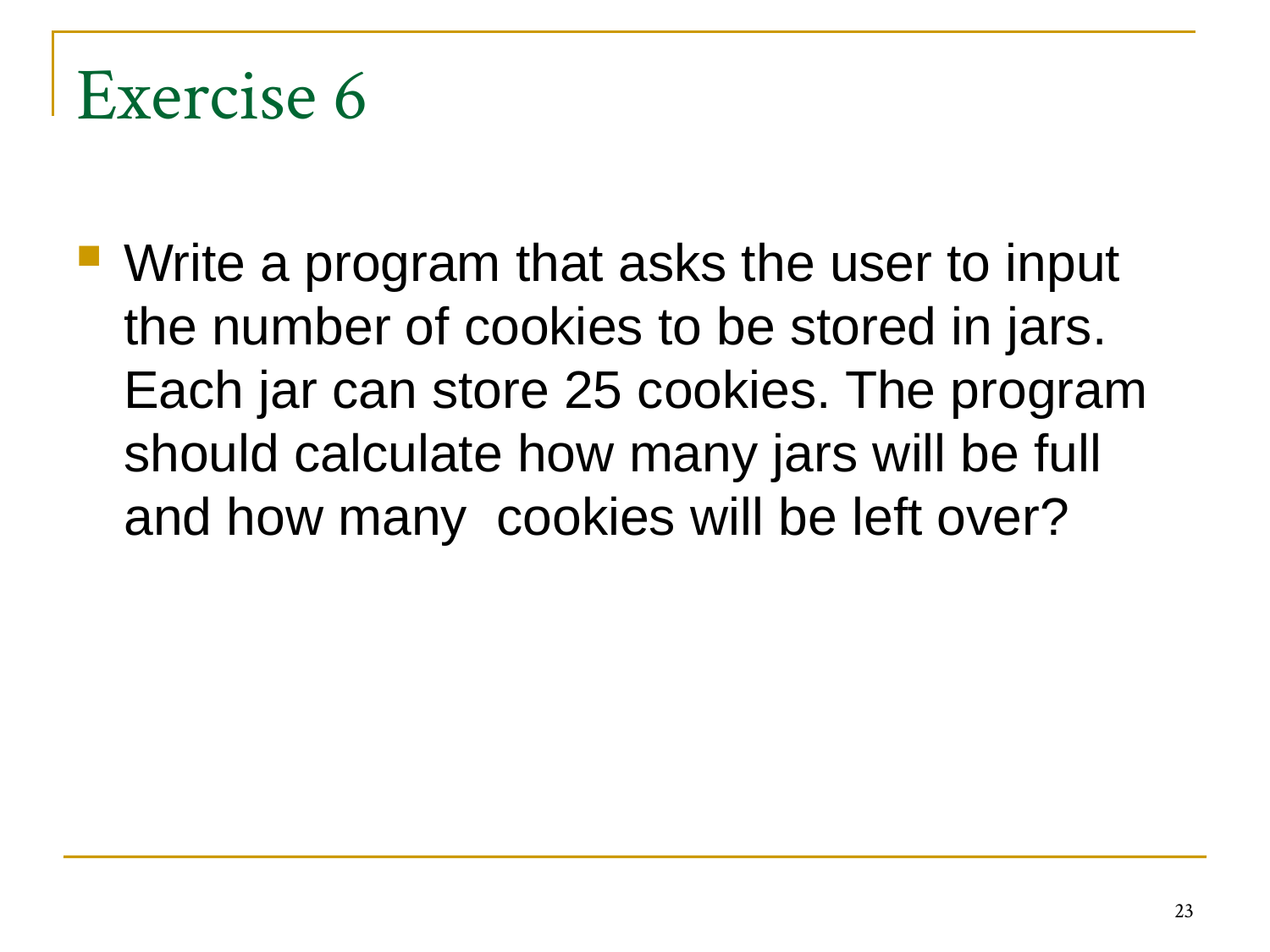

# Exercise 6
Write a program that asks the user to input the number of cookies to be stored in jars. Each jar can store 25 cookies. The program should calculate how many jars will be full and how many  cookies will be left over?
23